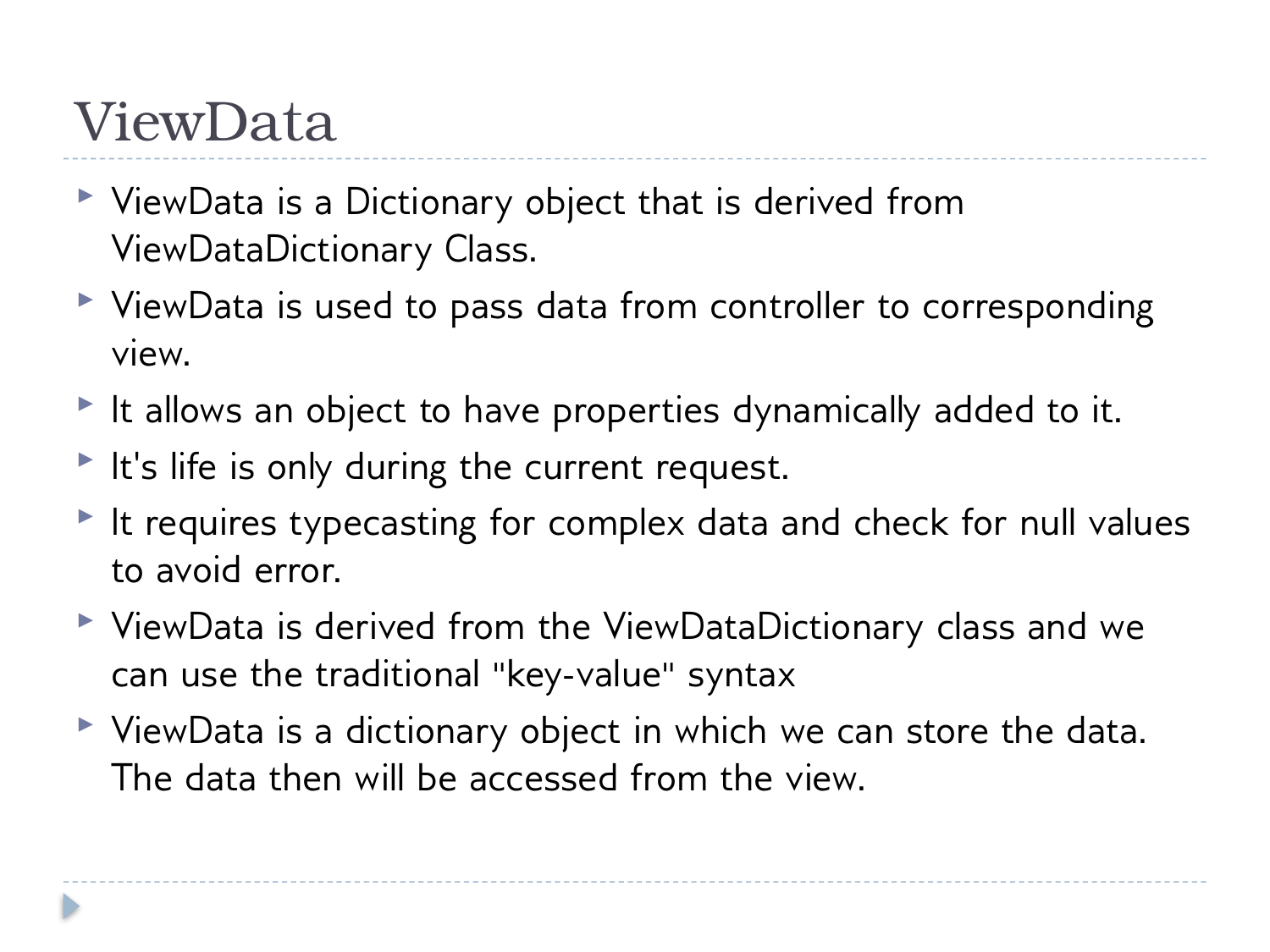

# ViewData
ViewData is a Dictionary object that is derived from ViewDataDictionary Class.
ViewData is used to pass data from controller to corresponding view.
It allows an object to have properties dynamically added to it.
It's life is only during the current request.
It requires typecasting for complex data and check for null values to avoid error.
ViewData is derived from the ViewDataDictionary class and we can use the traditional "key-value" syntax
ViewData is a dictionary object in which we can store the data. The data then will be accessed from the view.